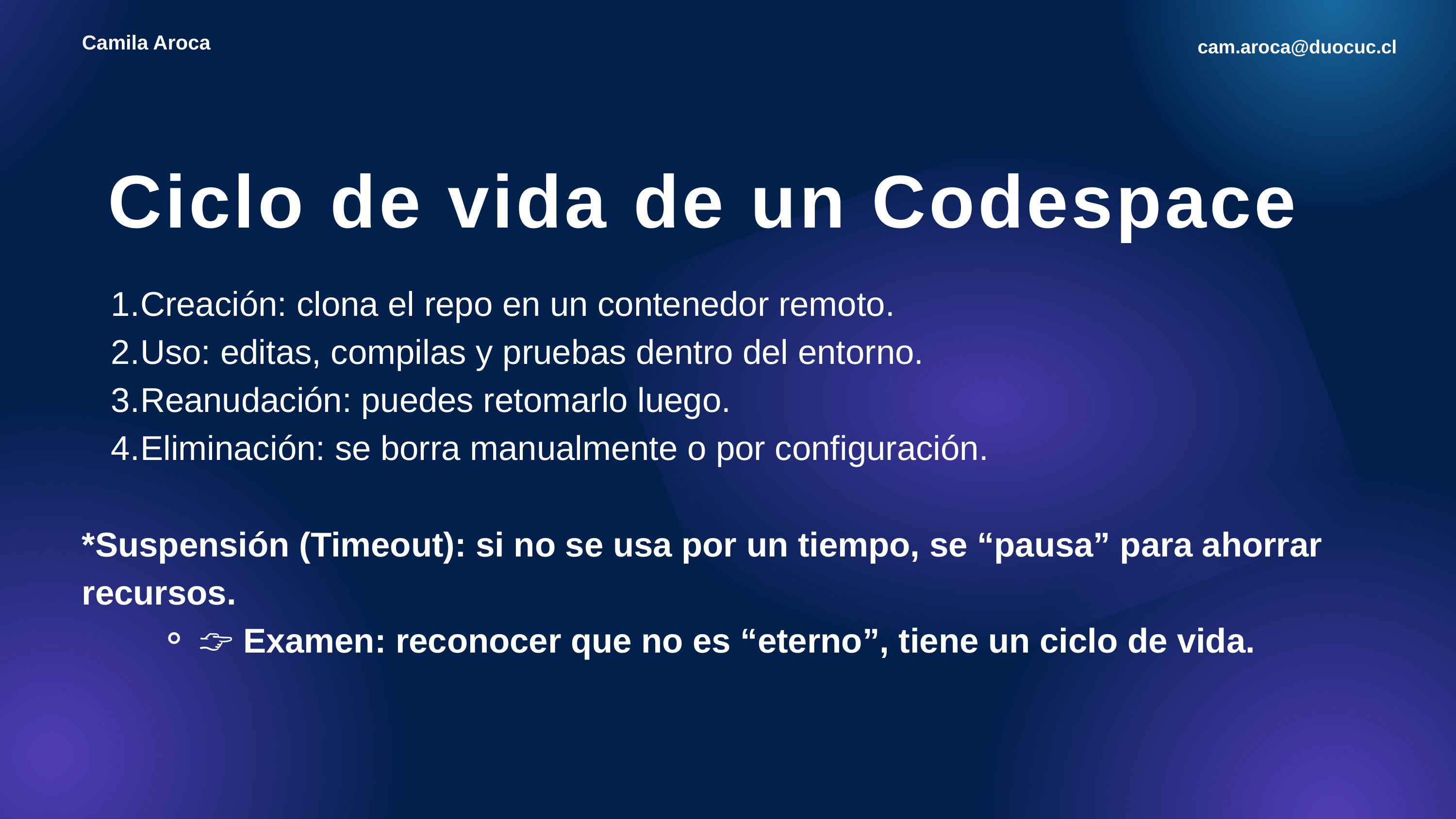

Camila Aroca
cam.aroca@duocuc.cl
Ciclo de vida de un Codespace

Creación: clona el repo en un contenedor remoto.
Uso: editas, compilas y pruebas dentro del entorno.
Reanudación: puedes retomarlo luego.
Eliminación: se borra manualmente o por configuración.

*Suspensión (Timeout): si no se usa por un tiempo, se “pausa” para ahorrar recursos.
👉 Examen: reconocer que no es “eterno”, tiene un ciclo de vida.